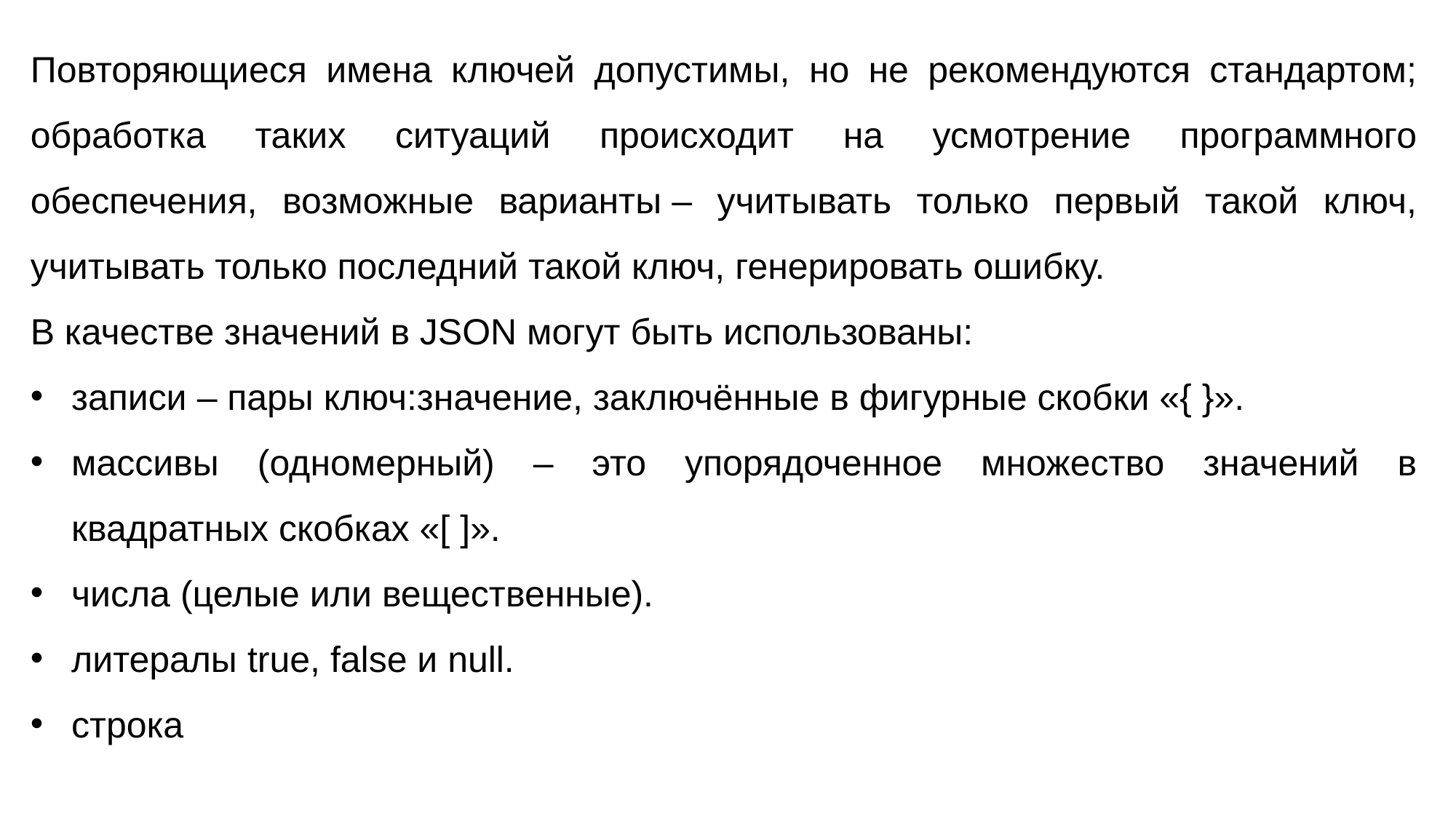

Повторяющиеся имена ключей допустимы, но не рекомендуются стандартом; обработка таких ситуаций происходит на усмотрение программного обеспечения, возможные варианты – учитывать только первый такой ключ, учитывать только последний такой ключ, генерировать ошибку.
В качестве значений в JSON могут быть использованы:
записи – пары ключ:значение, заключённые в фигурные скобки «{ }».
массивы (одномерный) – это упорядоченное множество значений в квадратных скобках «[ ]».
числа (целые или вещественные).
литералы true, false и null.
строка